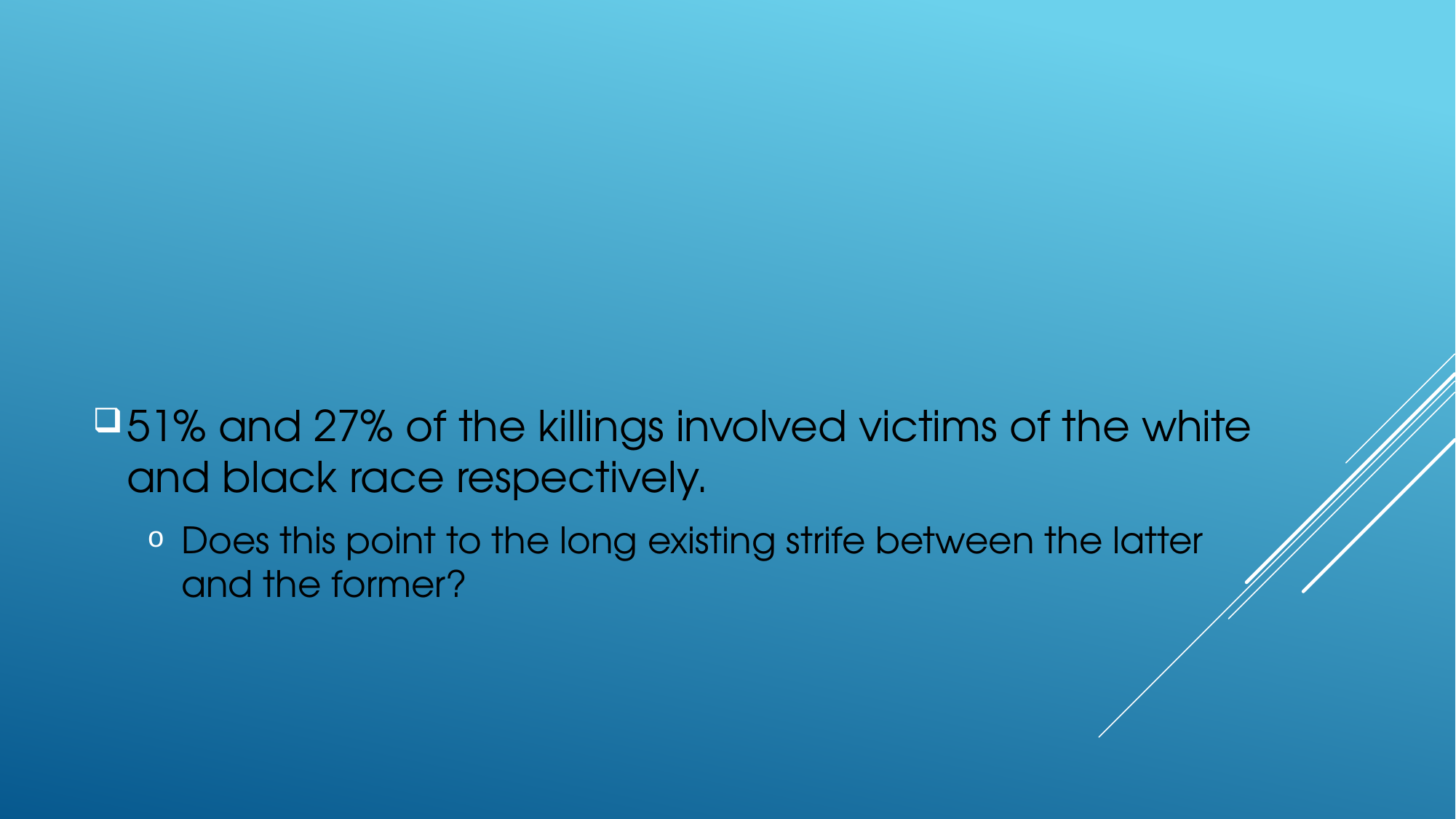

#
51% and 27% of the killings involved victims of the white and black race respectively.
Does this point to the long existing strife between the latter and the former?